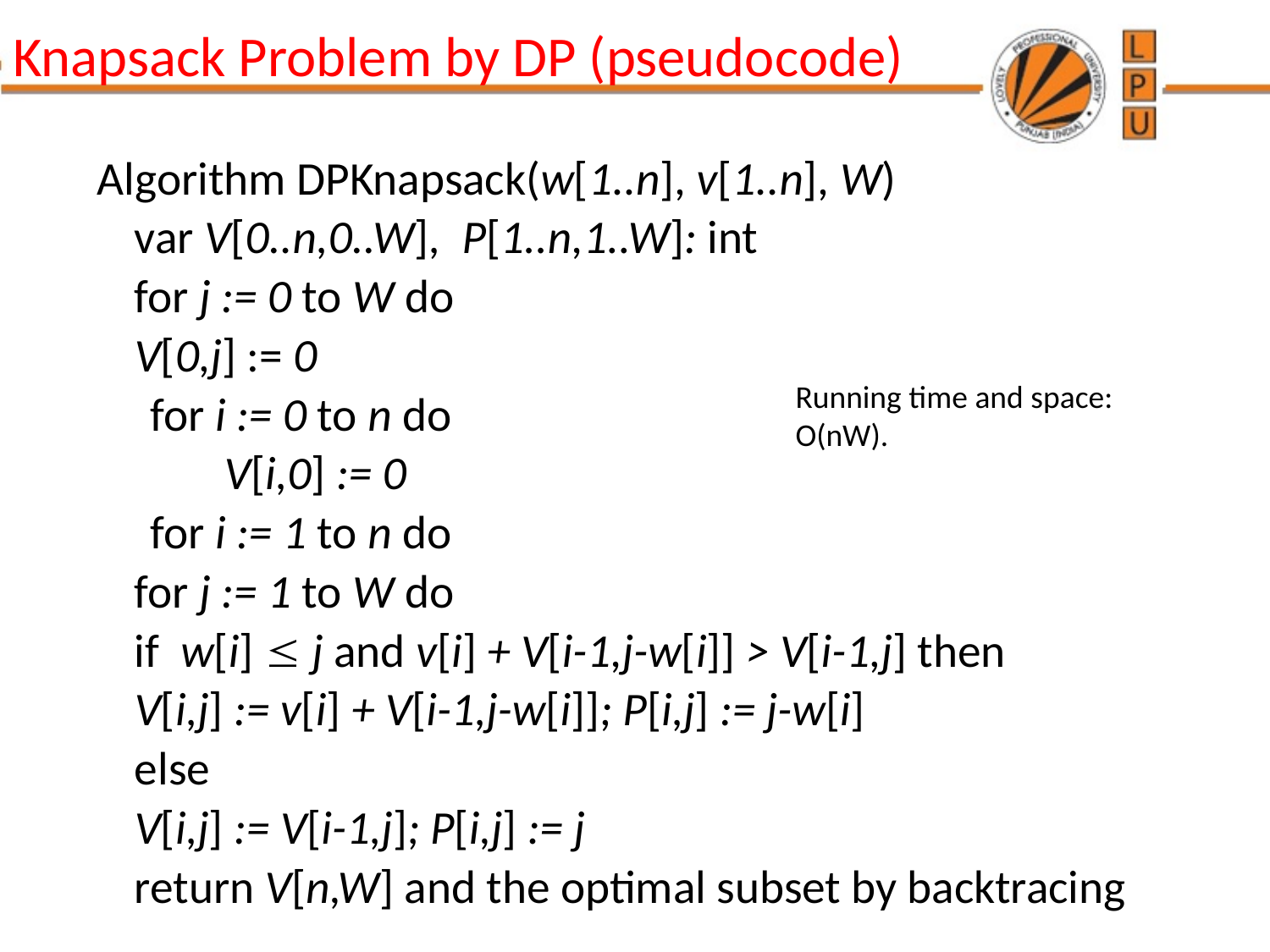

# Knapsack Problem by DP (pseudocode)
Algorithm DPKnapsack(w[1..n], v[1..n], W)
	var V[0..n,0..W],  P[1..n,1..W]: int
	for j := 0 to W do
		V[0,j] := 0
     for i := 0 to n do
            V[i,0] := 0
     for i := 1 to n do
		for j := 1 to W do
			if  w[i] ≤ j and v[i] + V[i-1,j-w[i]] > V[i-1,j] then
				V[i,j] := v[i] + V[i-1,j-w[i]]; P[i,j] := j-w[i]
			else
				V[i,j] := V[i-1,j]; P[i,j] := j
	return V[n,W] and the optimal subset by backtracing

Running time and space: 	O(nW).